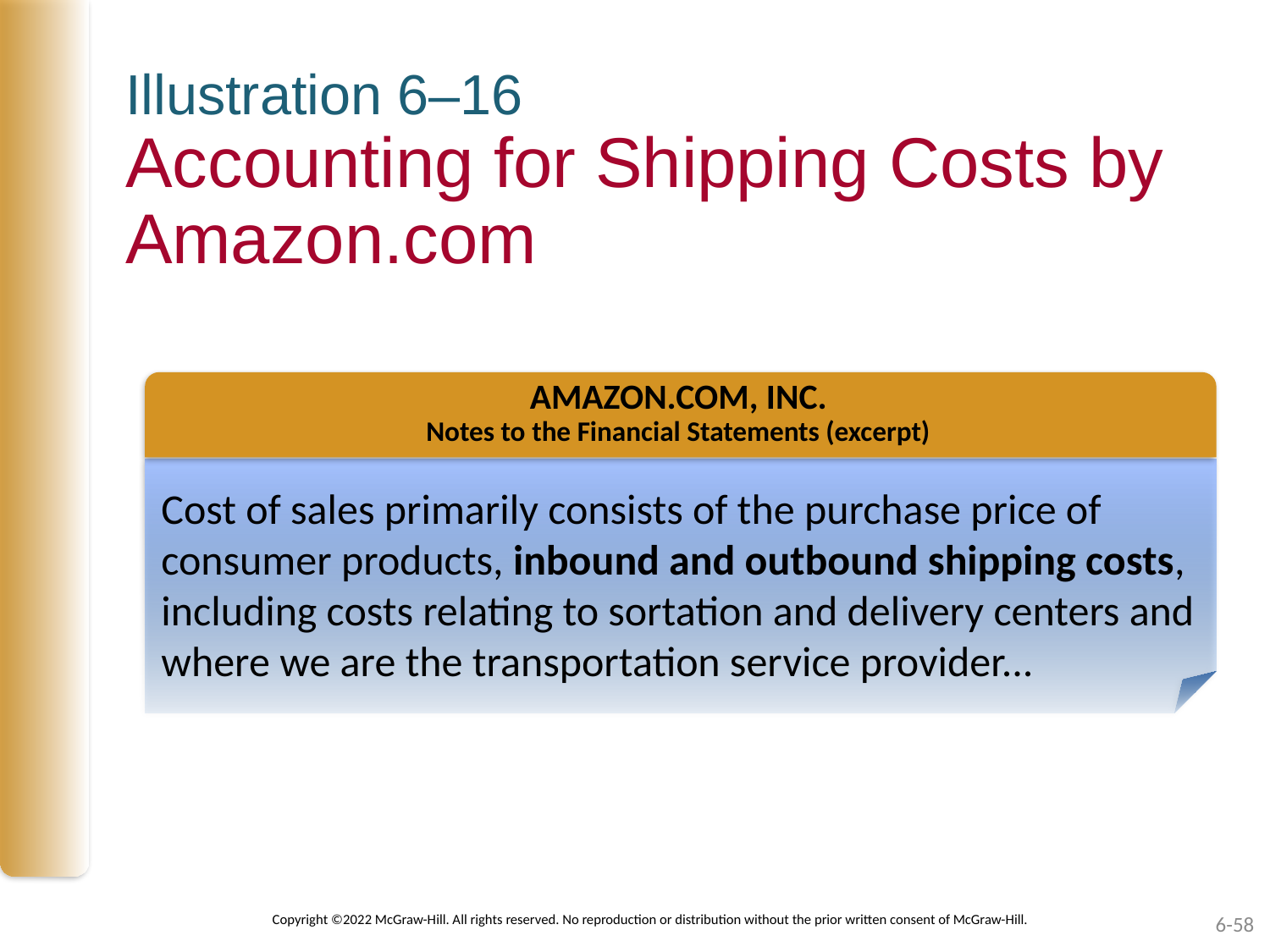

# Illustration 6–16 Accounting for Shipping Costs by Amazon.com

AMAZON.COM, INC.
Notes to the Financial Statements (excerpt)

Cost of sales primarily consists of the purchase price of consumer products, inbound and outbound shipping costs, including costs relating to sortation and delivery centers and where we are the transportation service provider...
Copyright ©2022 McGraw-Hill. All rights reserved. No reproduction or distribution without the prior written consent of McGraw-Hill.